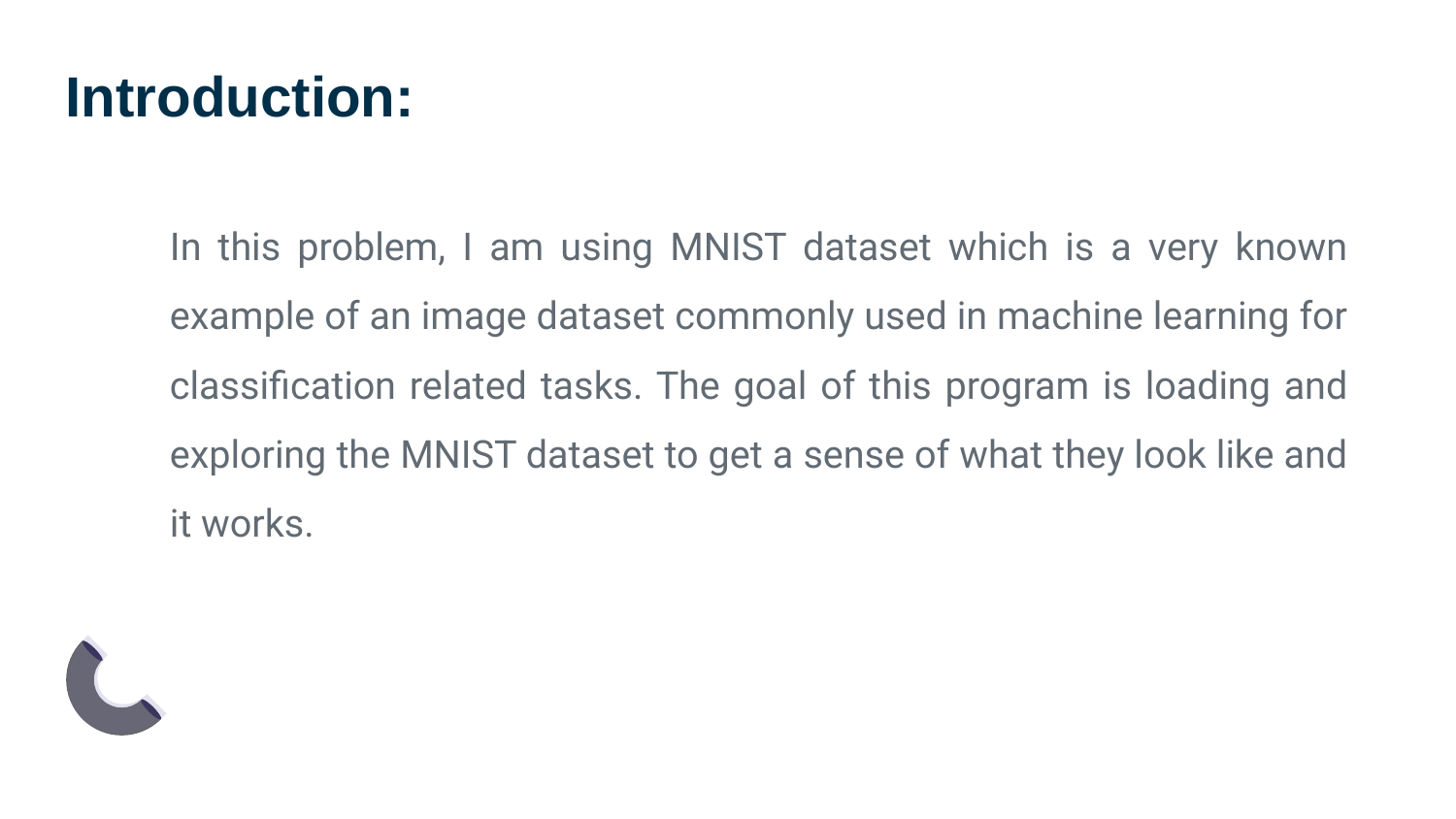

# Introduction:
In this problem, I am using MNIST dataset which is a very known example of an image dataset commonly used in machine learning for classification related tasks. The goal of this program is loading and exploring the MNIST dataset to get a sense of what they look like and it works.